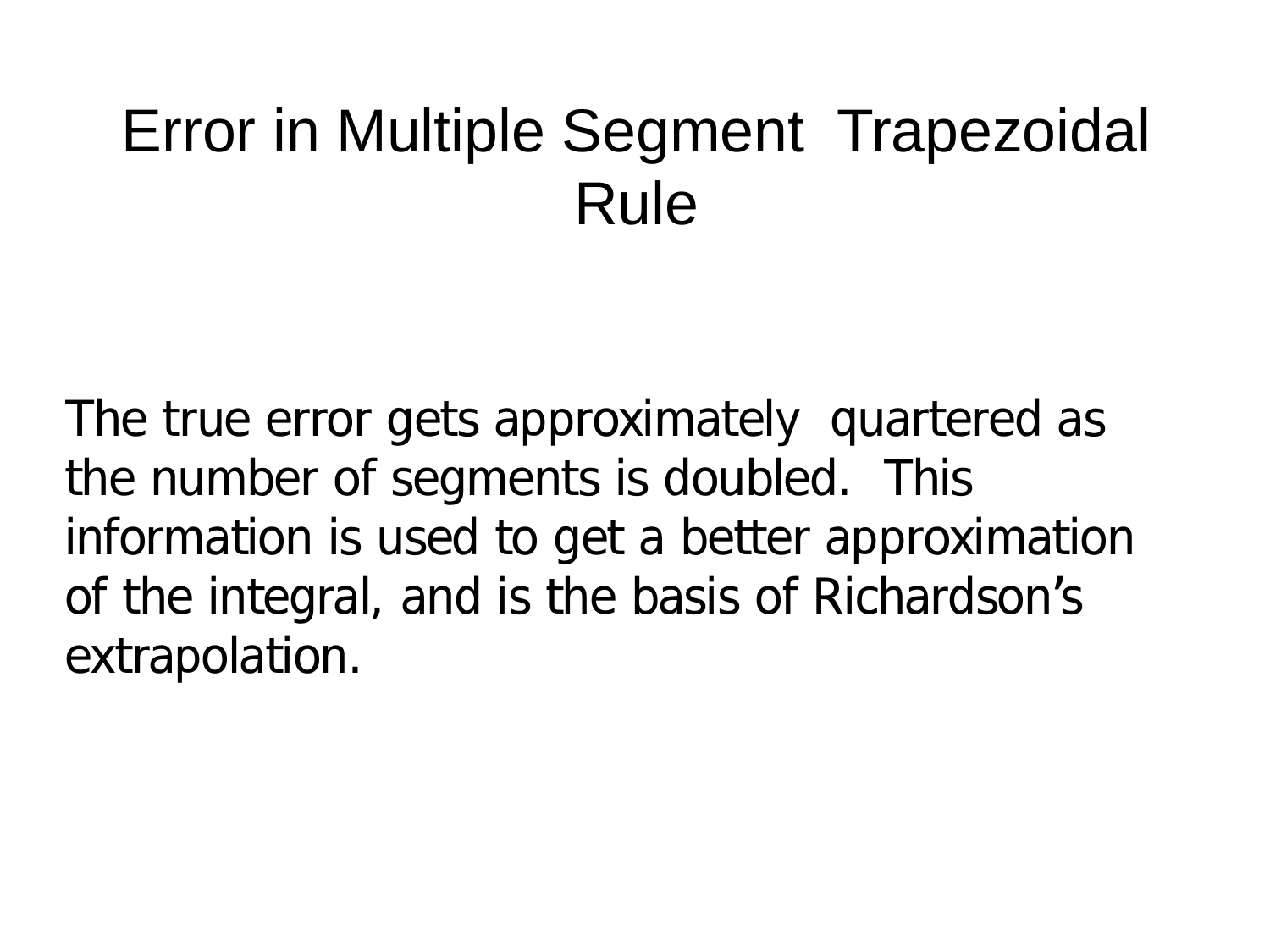

# Error in Multiple Segment  Trapezoidal Rule
The true error gets approximately  quartered as the number of segments is doubled.  This information is used to get a better approximation of the integral, and is the basis of Richardson’s extrapolation.